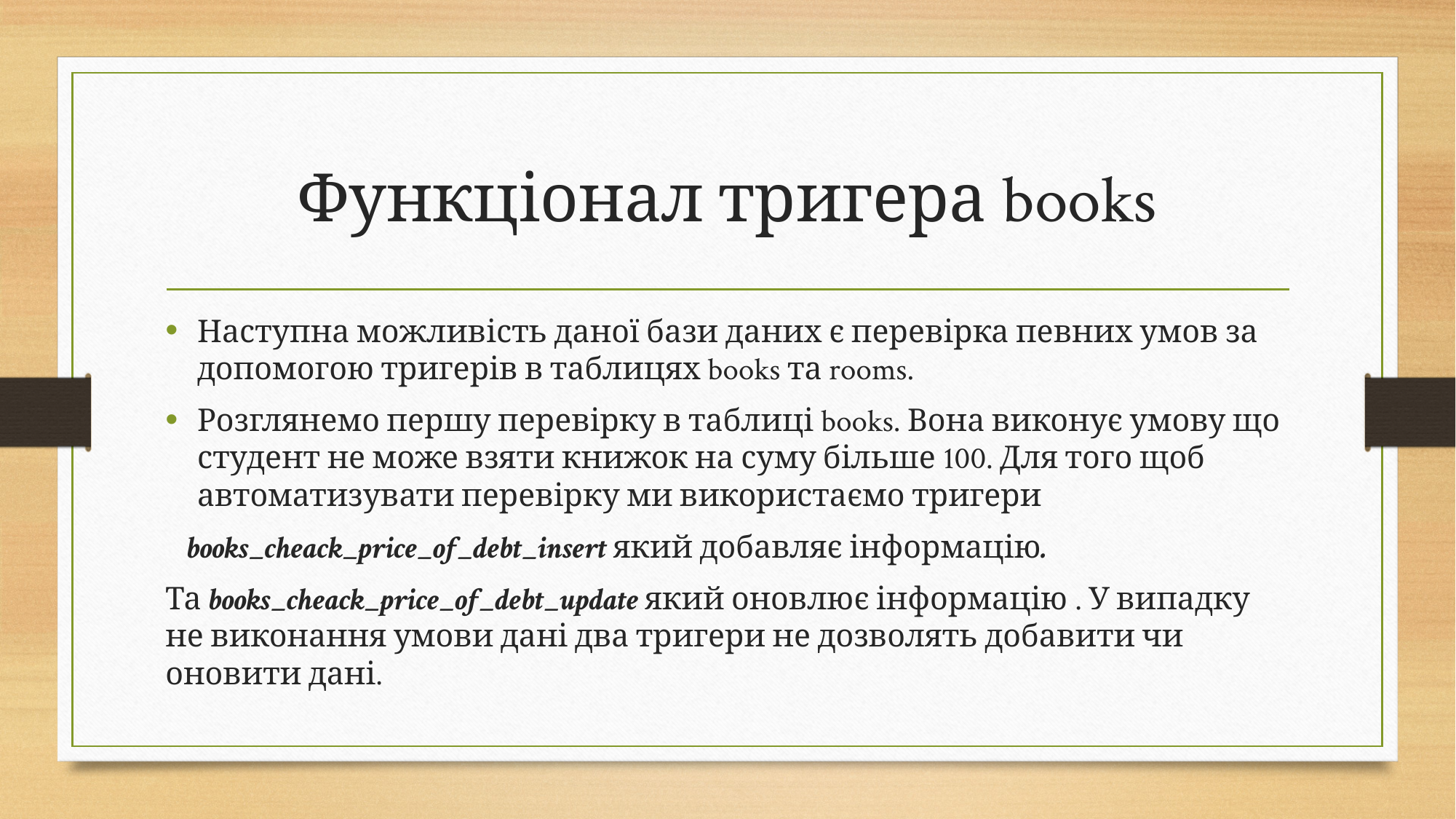

# Функціонал тригера books
Наступна можливість даної бази даних є перевірка певних умов за допомогою тригерів в таблицях books та rooms.
Розглянемо першу перевірку в таблиці books. Вона виконує умову що студент не може взяти книжок на суму більше 100. Для того щоб автоматизувати перевірку ми використаємо тригери
   books_cheack_price_of_debt_insert який добавляє інформацію.
Та books_cheack_price_of_debt_update який оновлює інформацію . У випадку не виконання умови дані два тригери не дозволять добавити чи оновити дані.